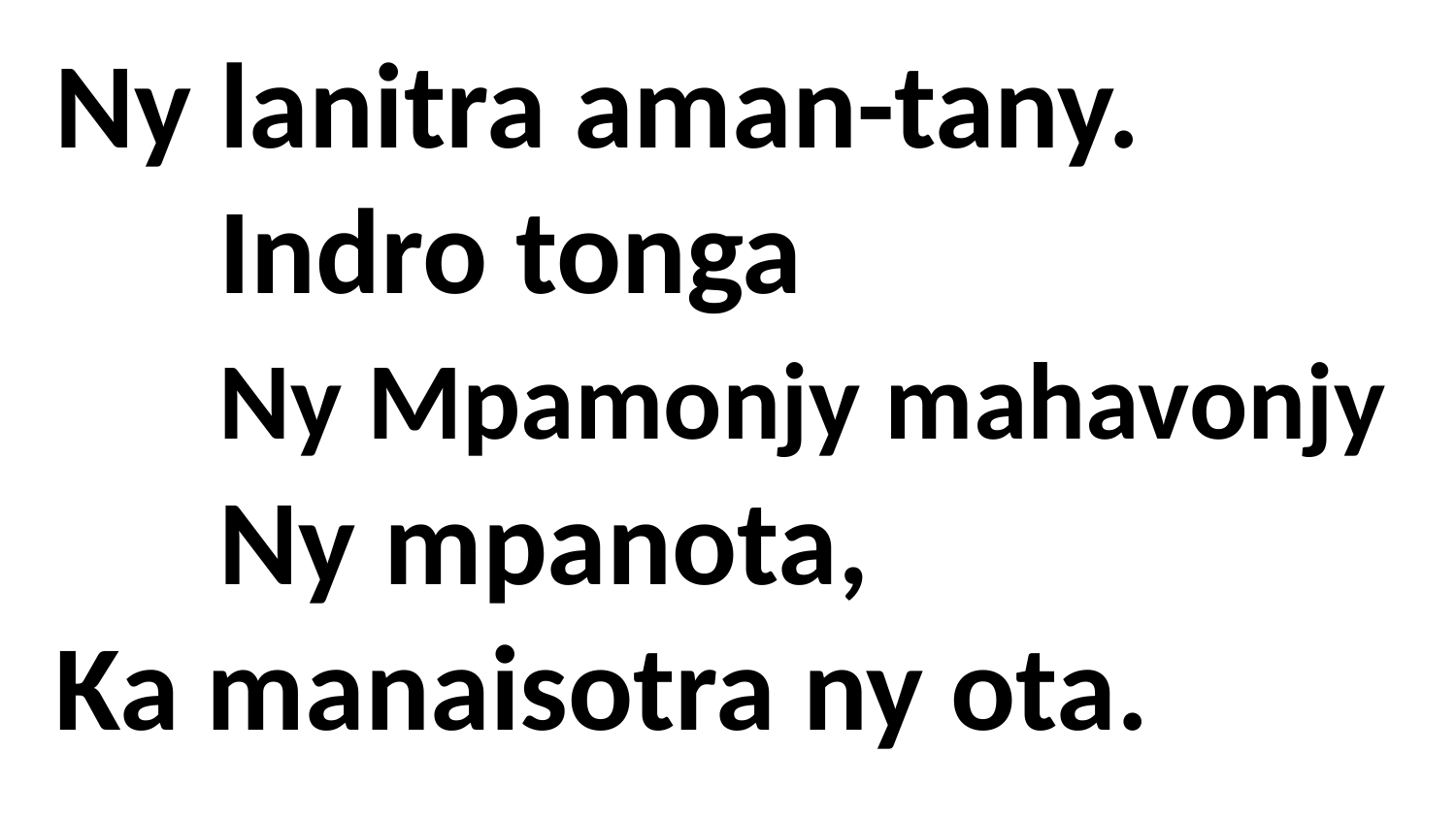

# Ny lanitra aman-tany. Indro tonga Ny Mpamonjy mahavonjy Ny mpanota, Ka manaisotra ny ota.